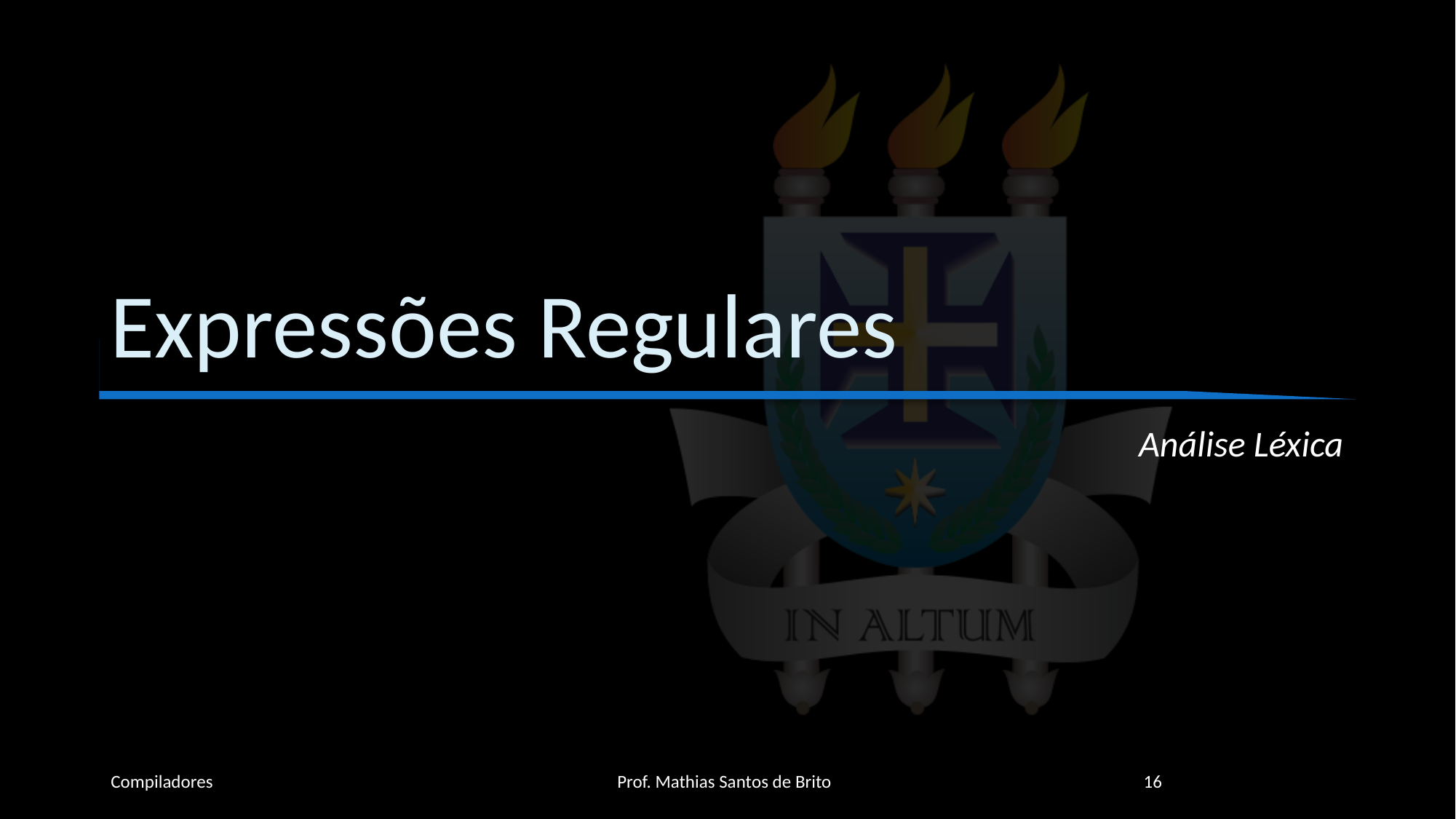

# Expressões Regulares
Análise Léxica
Compiladores
Prof. Mathias Santos de Brito
16